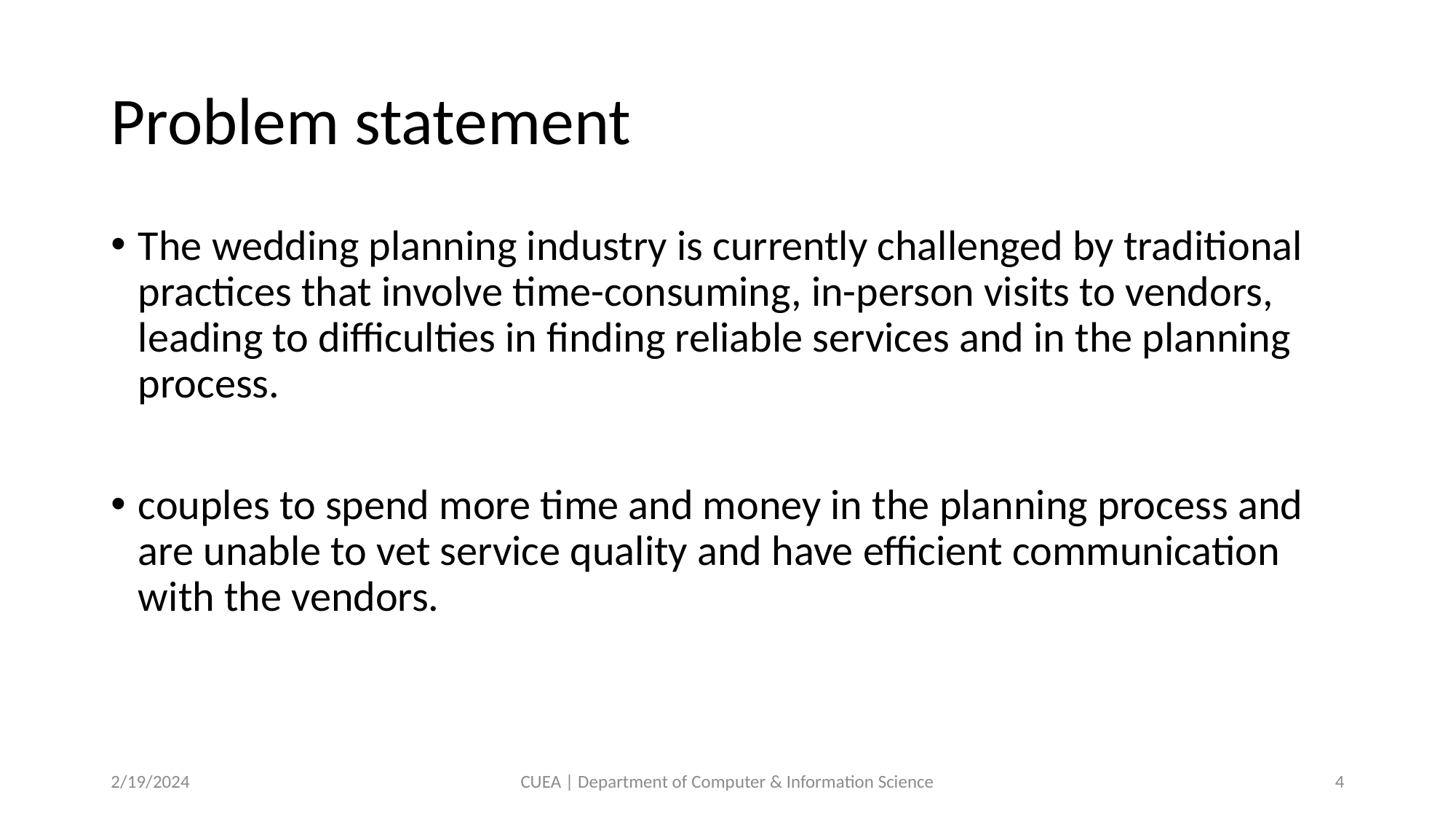

# Problem statement
The wedding planning industry is currently challenged by traditional practices that involve time-consuming, in-person visits to vendors, leading to difficulties in finding reliable services and in the planning process.

couples to spend more time and money in the planning process and are unable to vet service quality and have efficient communication with the vendors.
2/19/2024
CUEA | Department of Computer & Information Science
4